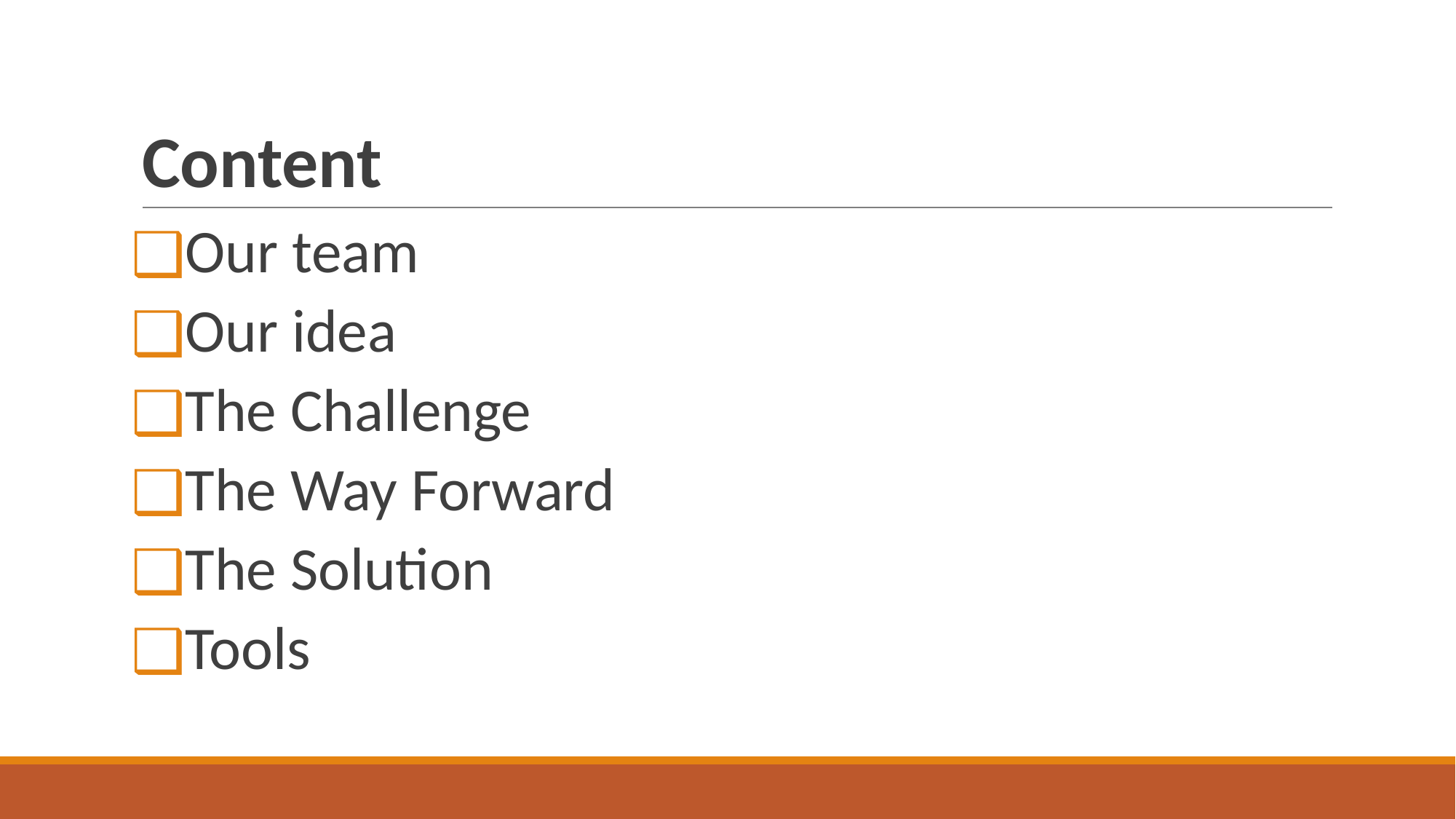

# Content
Our team
Our idea
The Challenge
The Way Forward
The Solution
Tools